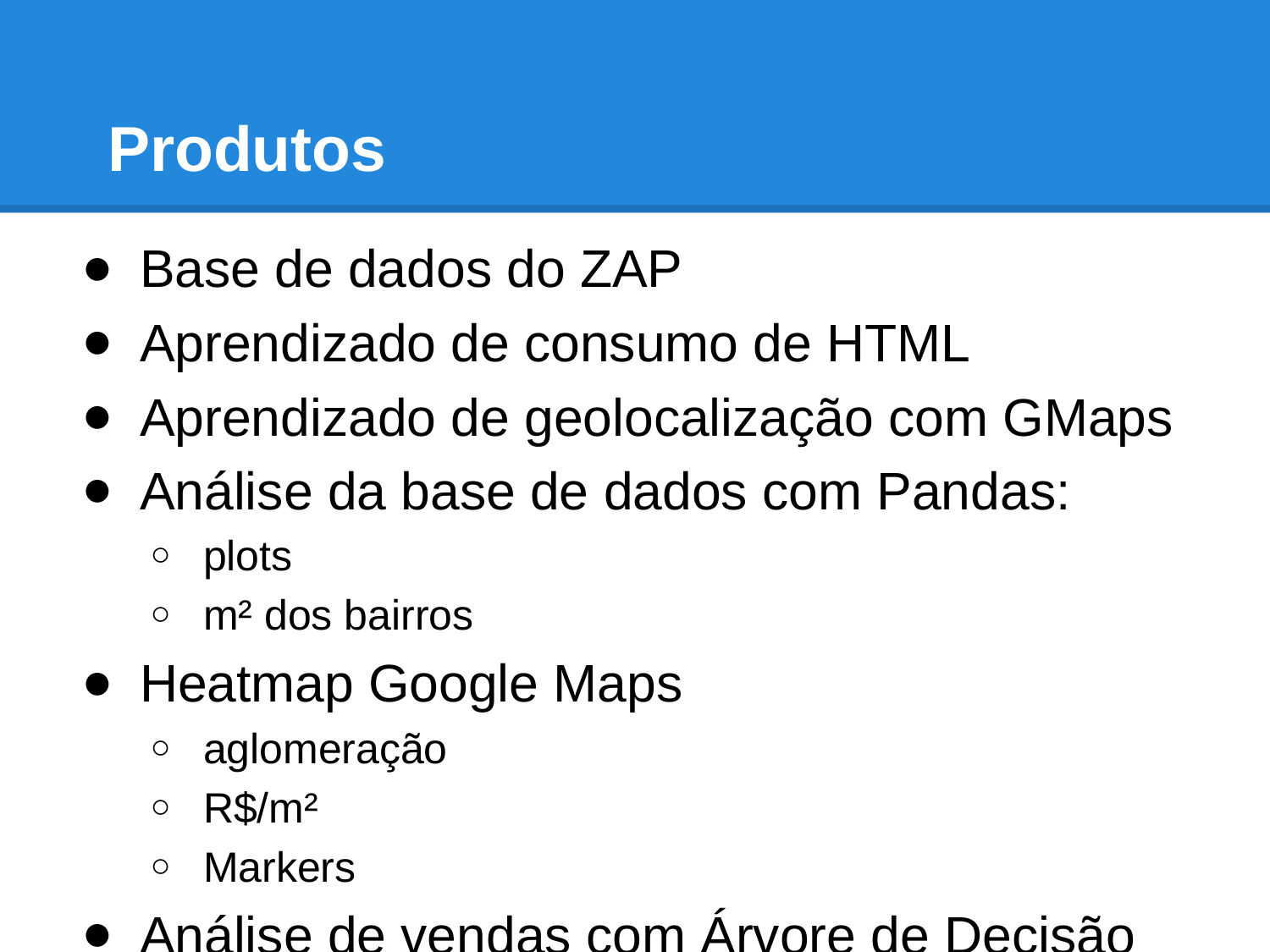

# Produtos
Base de dados do ZAP
Aprendizado de consumo de HTML
Aprendizado de geolocalização com GMaps
Análise da base de dados com Pandas:
plots
m² dos bairros
Heatmap Google Maps
aglomeração
R$/m²
Markers
Análise de vendas com Árvore de Decisão
Coletânea de links